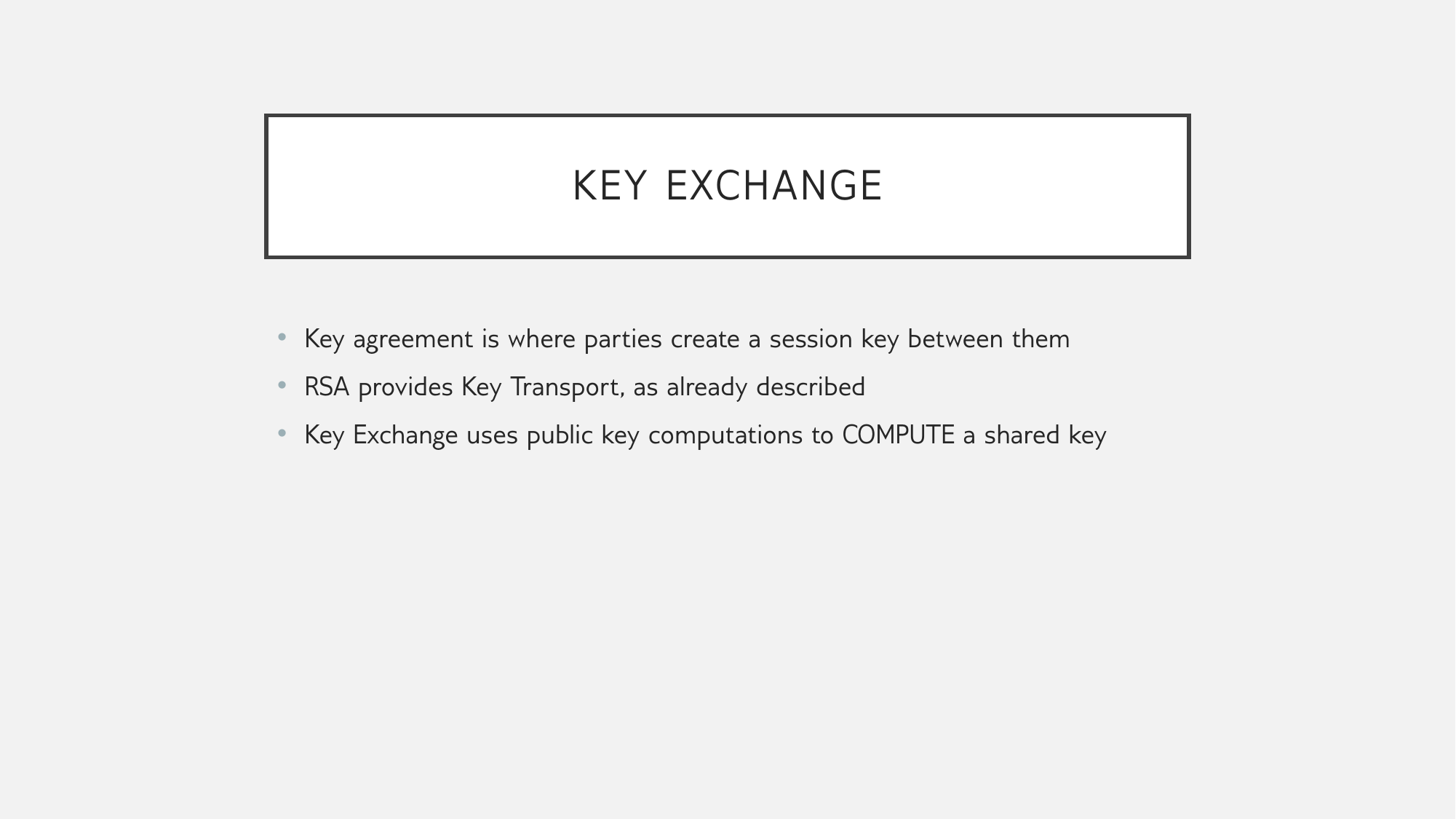

# Key Exchange
Key agreement is where parties create a session key between them
RSA provides Key Transport, as already described
Key Exchange uses public key computations to COMPUTE a shared key